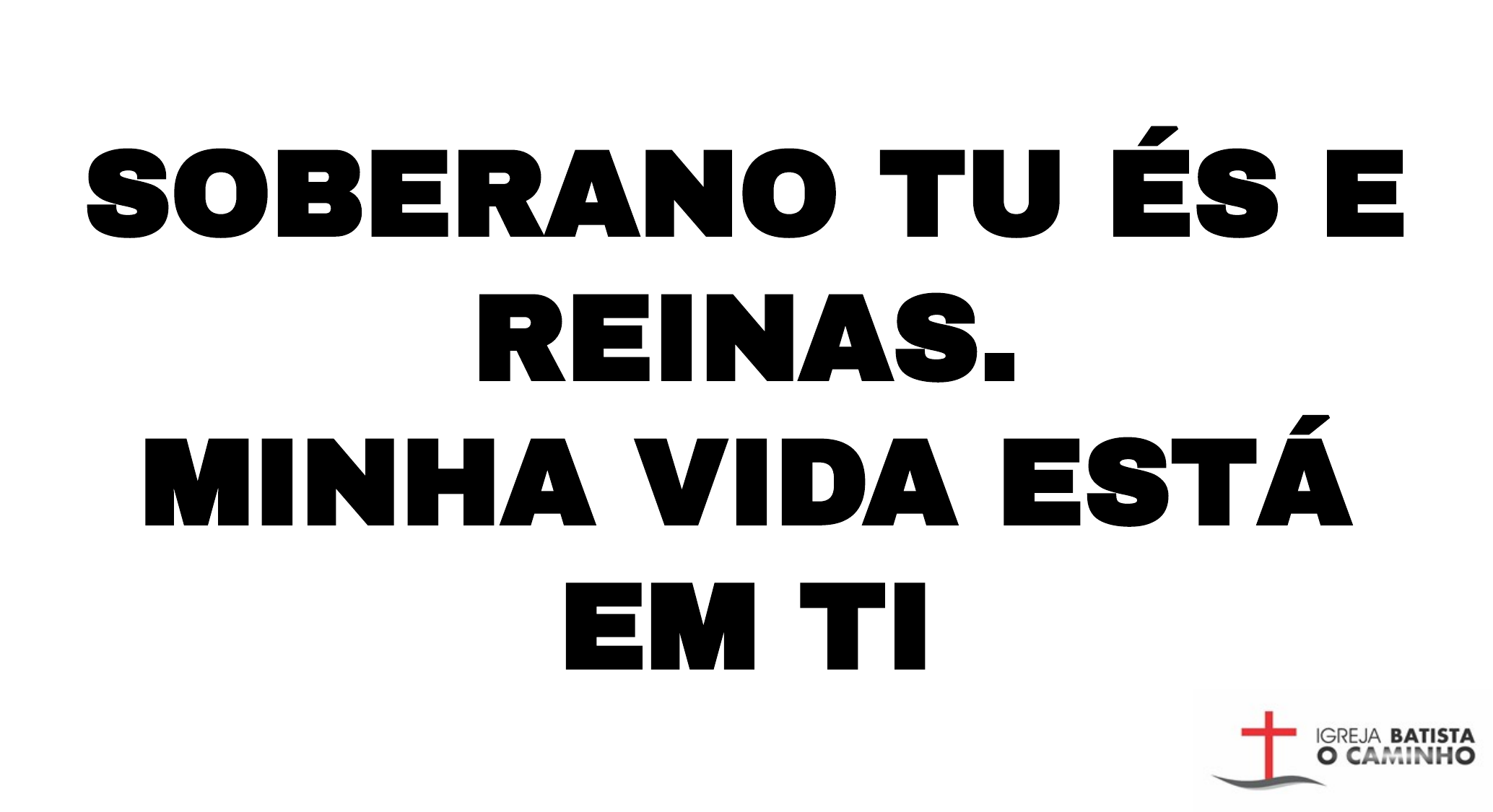

SOBERANO TU ÉS E REINAS.
MINHA VIDA ESTÁ EM TI